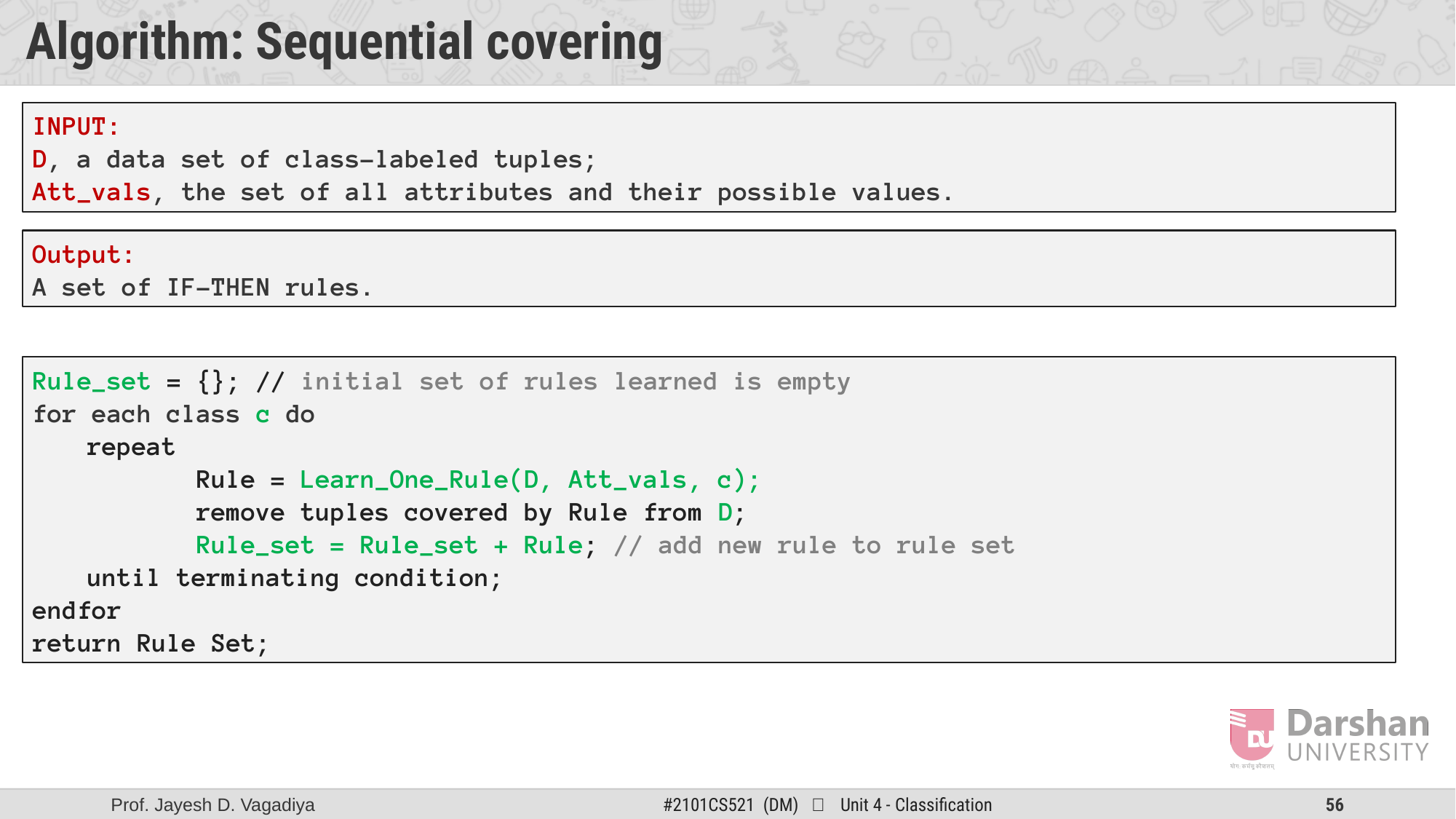

# Algorithm: Sequential covering
INPUT:
D, a data set of class-labeled tuples;
Att_vals, the set of all attributes and their possible values.
Output:
A set of IF-THEN rules.
Rule_set = {}; // initial set of rules learned is empty
for each class c do
repeat
	Rule = Learn_One_Rule(D, Att_vals, c);
	remove tuples covered by Rule from D;
	Rule_set = Rule_set + Rule; // add new rule to rule set
until terminating condition;
endfor
return Rule Set;